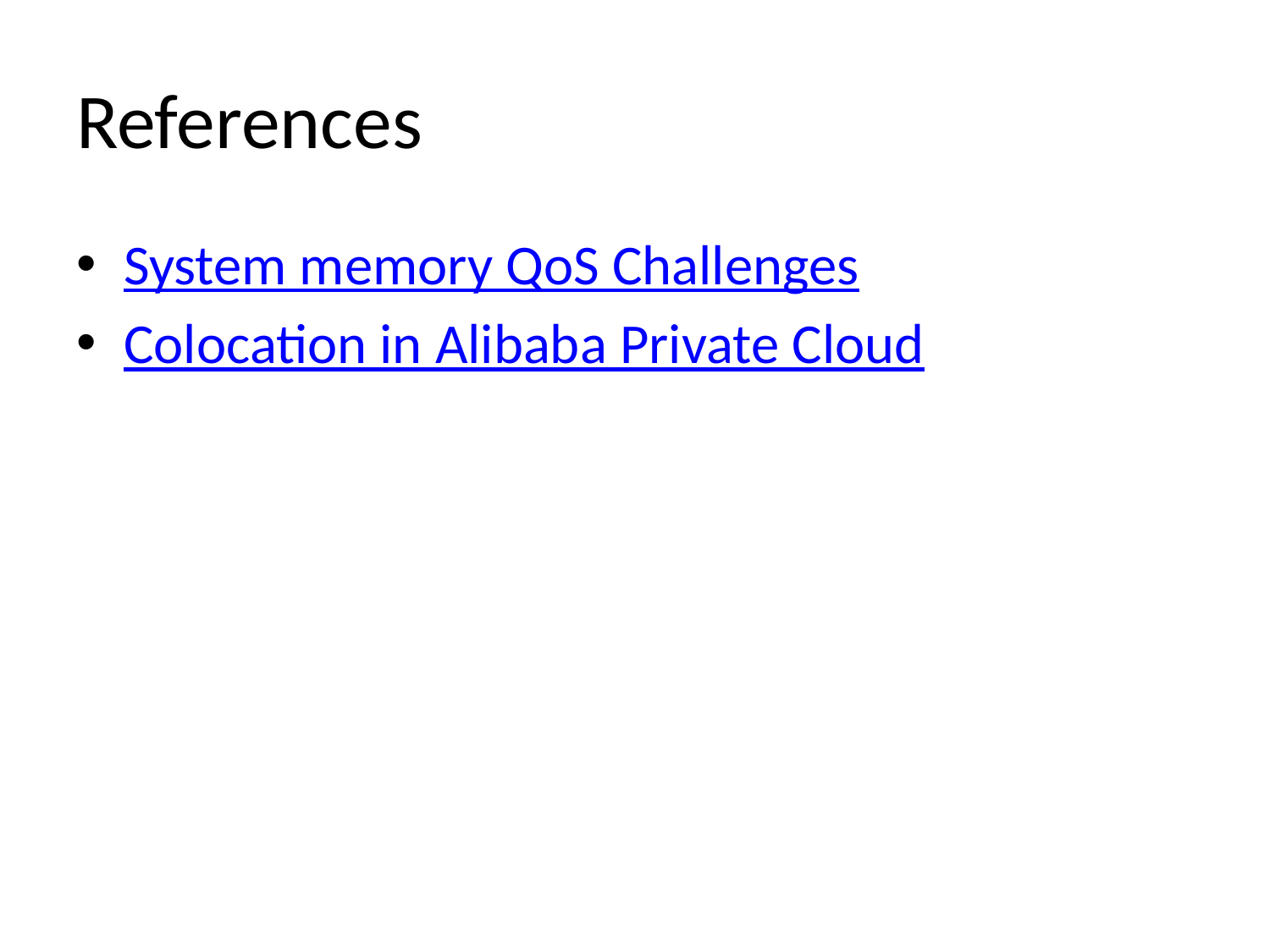

# References
System memory QoS Challenges
Colocation in Alibaba Private Cloud